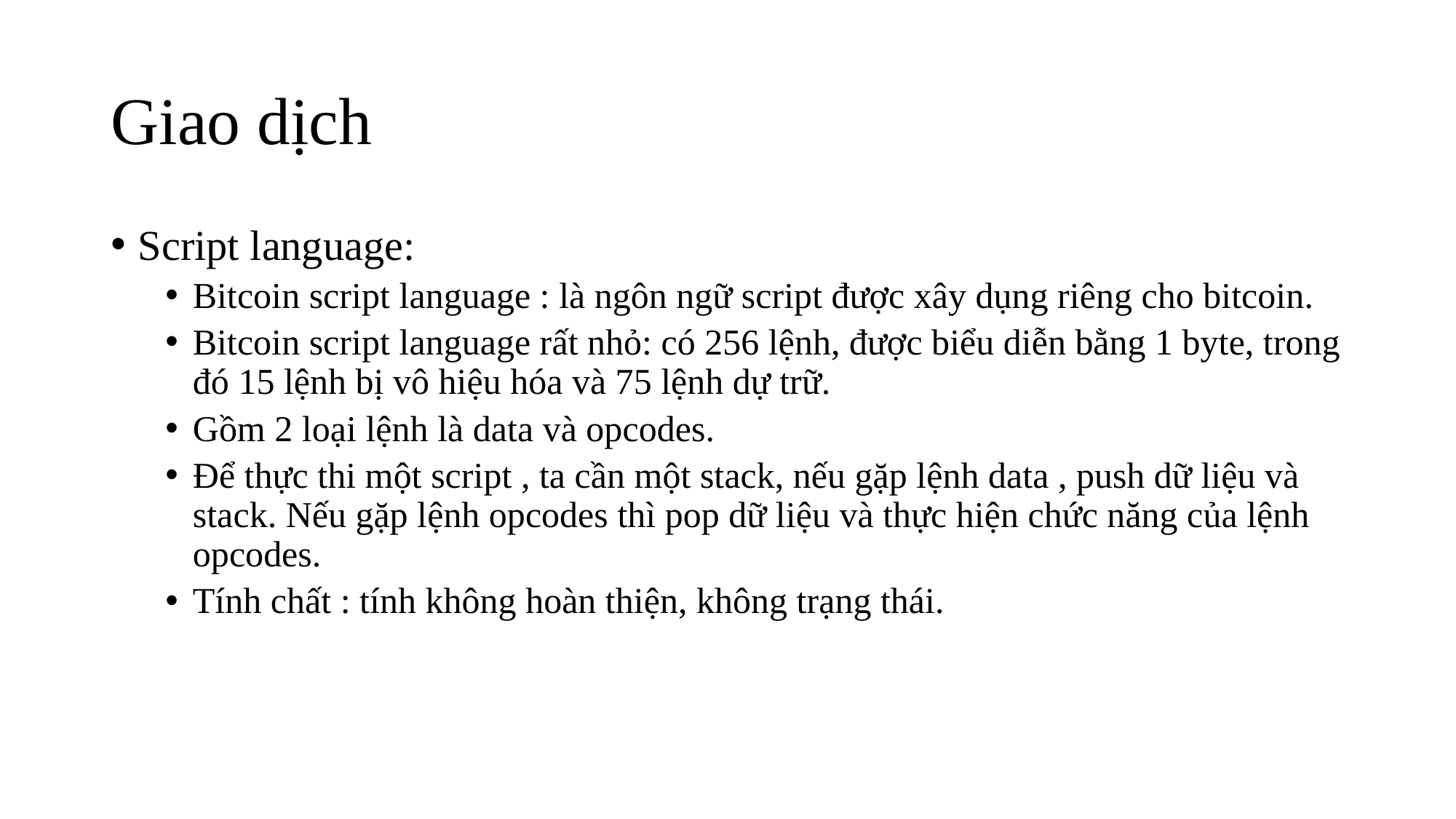

# Giao dịch
Script language:
Bitcoin script language : là ngôn ngữ script được xây dụng riêng cho bitcoin.
Bitcoin script language rất nhỏ: có 256 lệnh, được biểu diễn bằng 1 byte, trong đó 15 lệnh bị vô hiệu hóa và 75 lệnh dự trữ.
Gồm 2 loại lệnh là data và opcodes.
Để thực thi một script , ta cần một stack, nếu gặp lệnh data , push dữ liệu và stack. Nếu gặp lệnh opcodes thì pop dữ liệu và thực hiện chức năng của lệnh opcodes.
Tính chất : tính không hoàn thiện, không trạng thái.